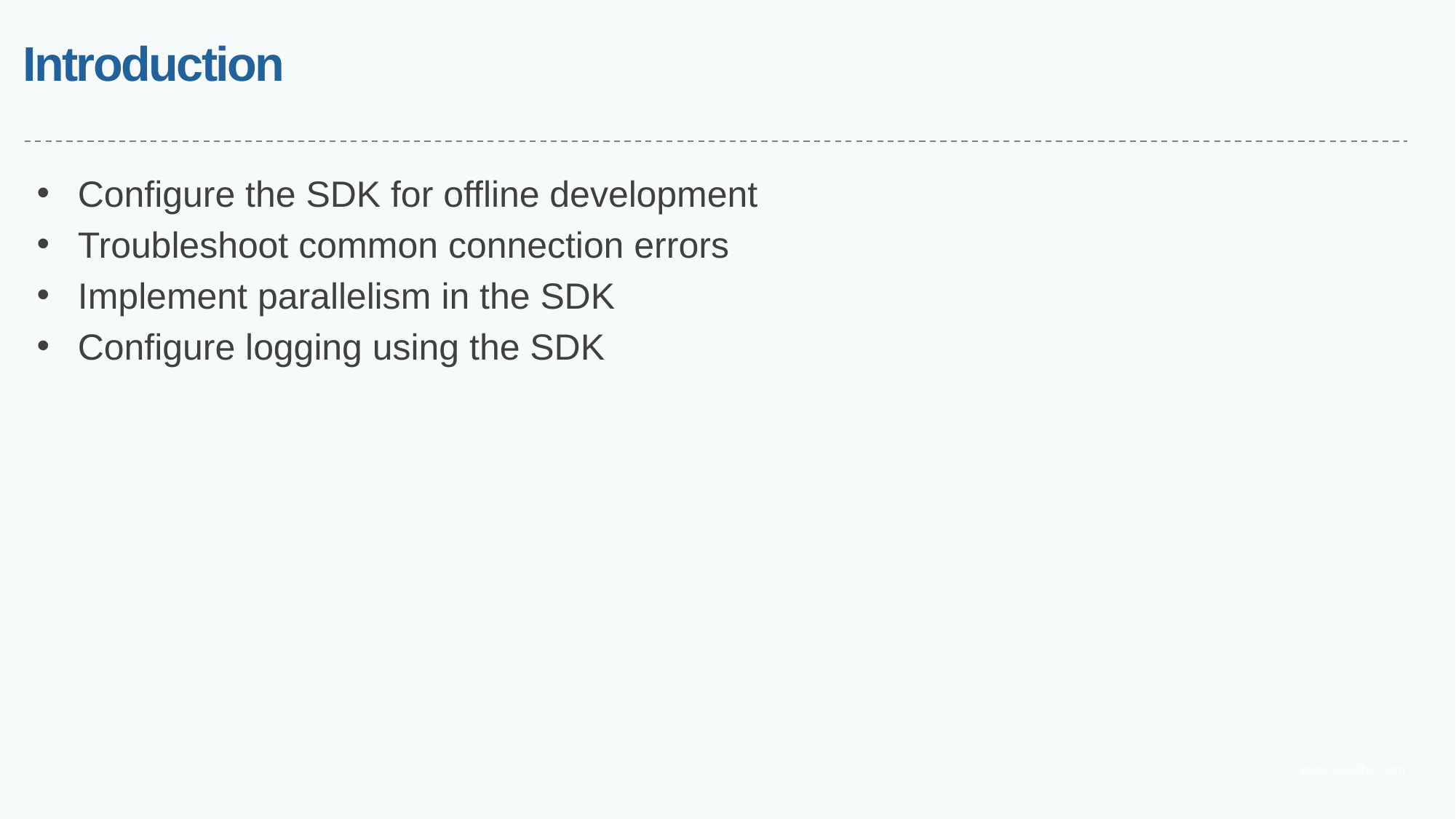

# Introduction
Configure the SDK for offline development
Troubleshoot common connection errors
Implement parallelism in the SDK
Configure logging using the SDK